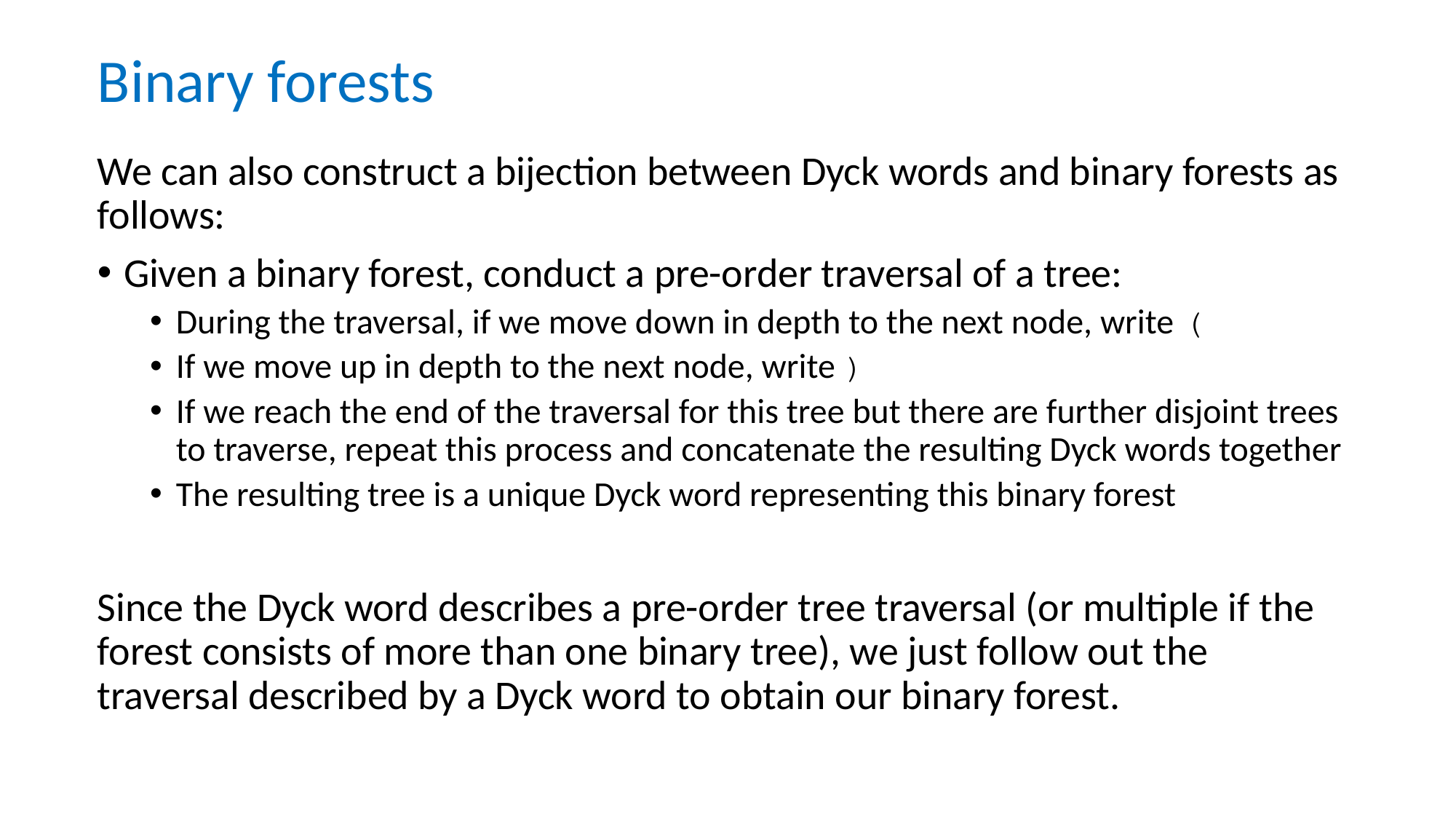

# Binary forests
We can also construct a bijection between Dyck words and binary forests as follows:
Given a binary forest, conduct a pre-order traversal of a tree:
During the traversal, if we move down in depth to the next node, write (
If we move up in depth to the next node, write )
If we reach the end of the traversal for this tree but there are further disjoint trees to traverse, repeat this process and concatenate the resulting Dyck words together
The resulting tree is a unique Dyck word representing this binary forest

Since the Dyck word describes a pre-order tree traversal (or multiple if the forest consists of more than one binary tree), we just follow out the traversal described by a Dyck word to obtain our binary forest.